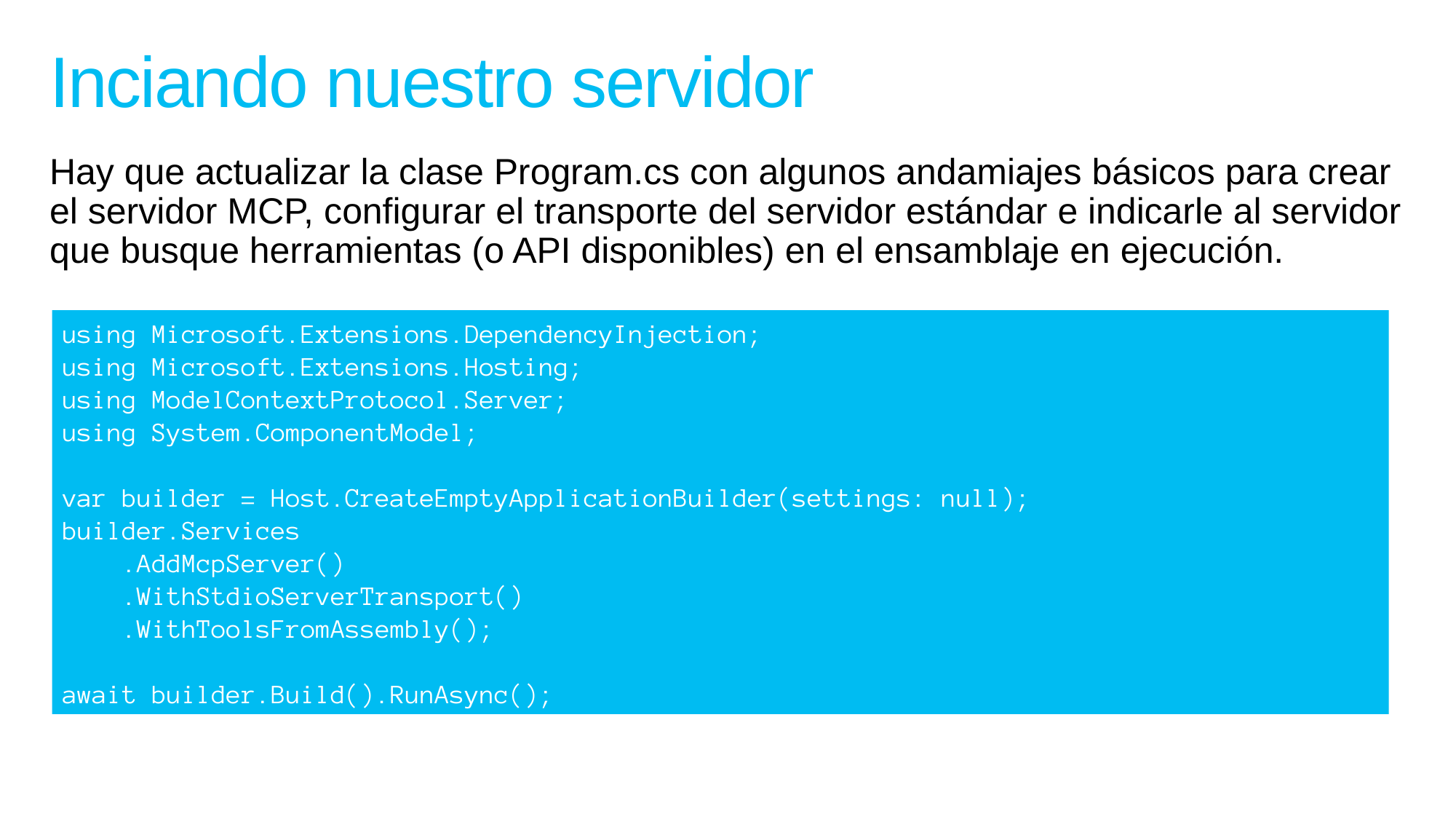

# Inciando nuestro servidor
Hay que actualizar la clase Program.cs con algunos andamiajes básicos para crear el servidor MCP, configurar el transporte del servidor estándar e indicarle al servidor que busque herramientas (o API disponibles) en el ensamblaje en ejecución.
using Microsoft.Extensions.DependencyInjection;
using Microsoft.Extensions.Hosting;
using ModelContextProtocol.Server;
using System.ComponentModel;

var builder = Host.CreateEmptyApplicationBuilder(settings: null);
builder.Services
    .AddMcpServer()
    .WithStdioServerTransport()
    .WithToolsFromAssembly();

await builder.Build().RunAsync();